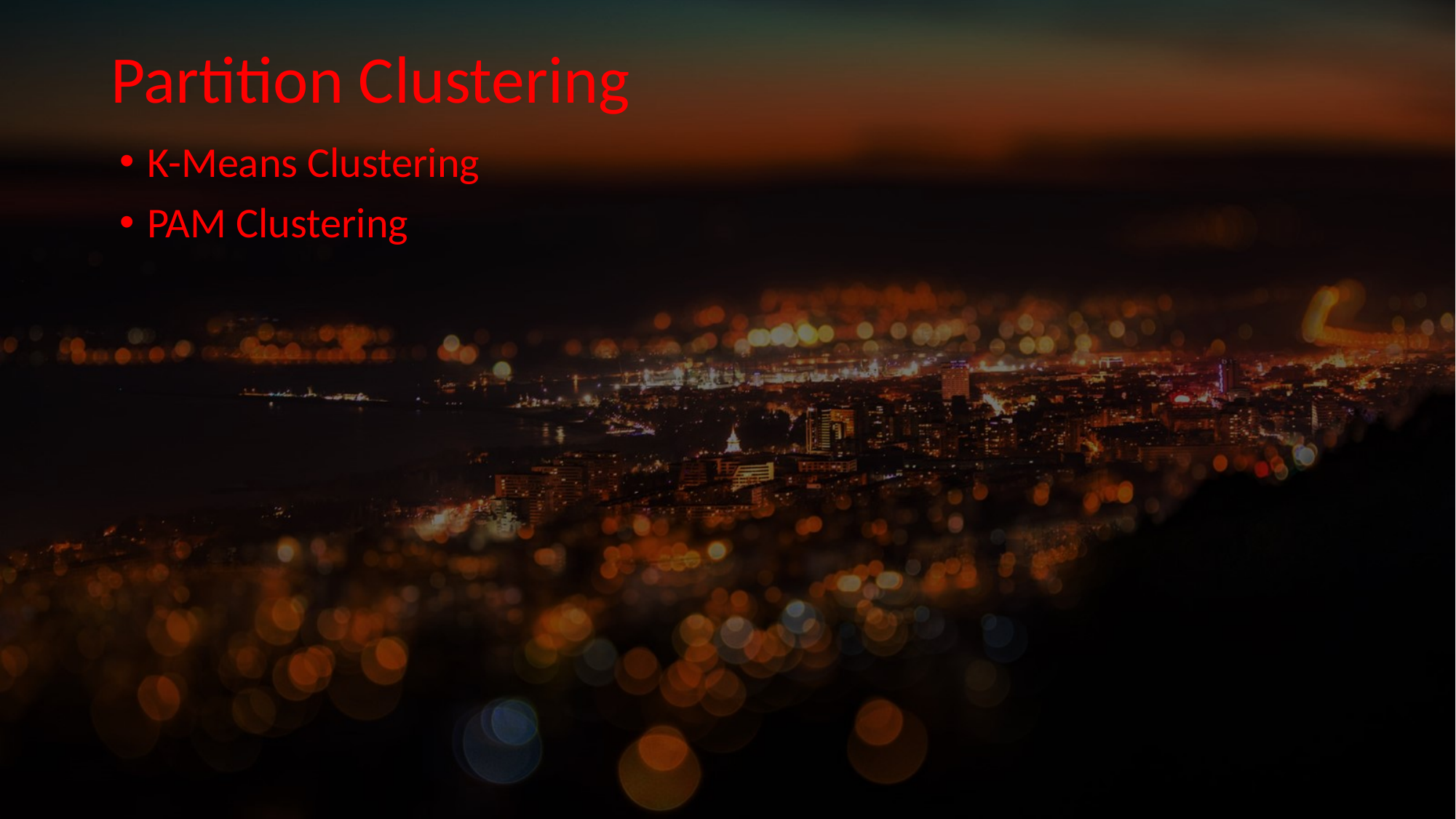

# Partition Clustering
K-Means Clustering
PAM Clustering